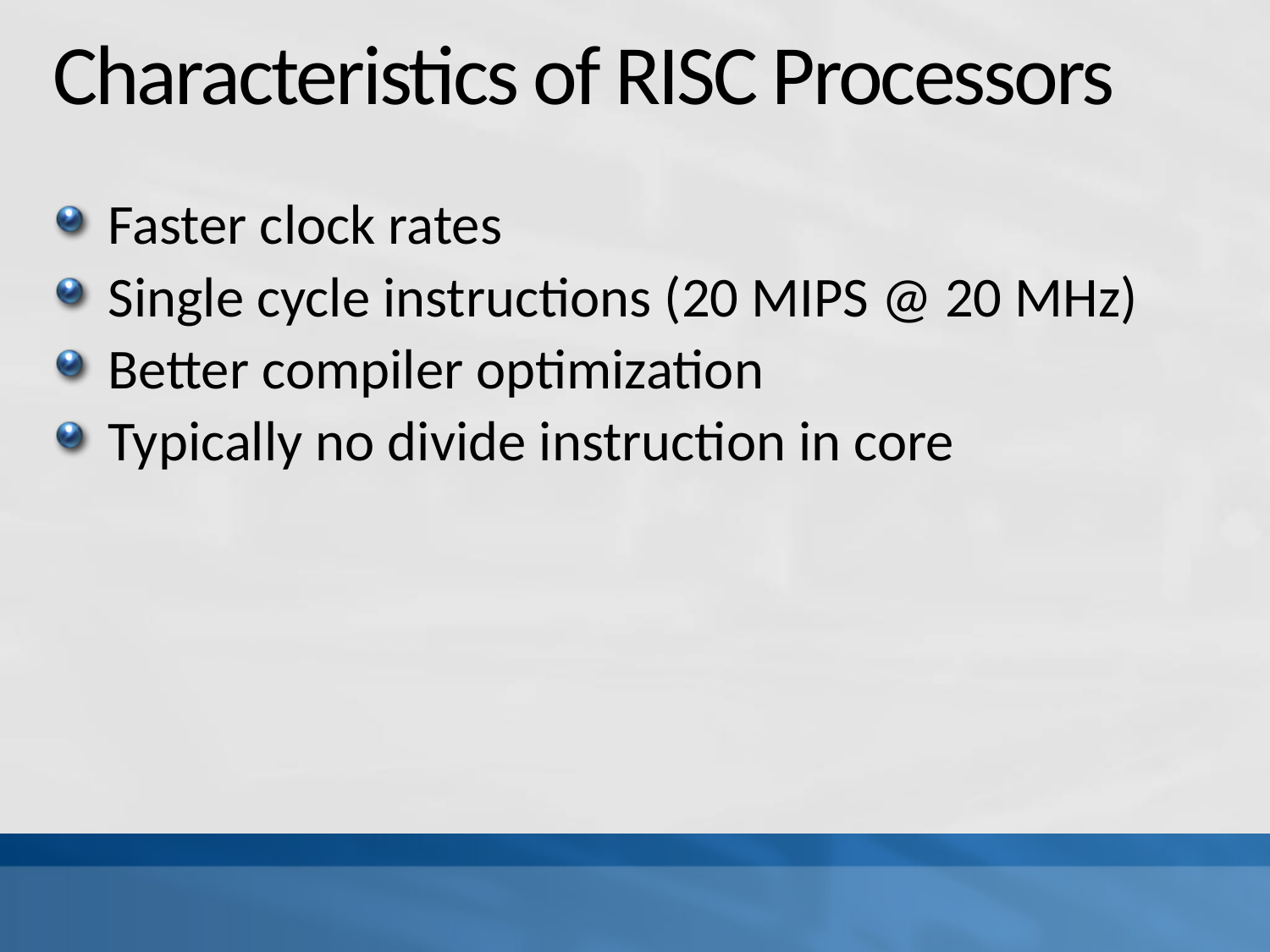

# Characteristics of RISC Processors
Faster clock rates
Single cycle instructions (20 MIPS @ 20 MHz)
Better compiler optimization
Typically no divide instruction in core